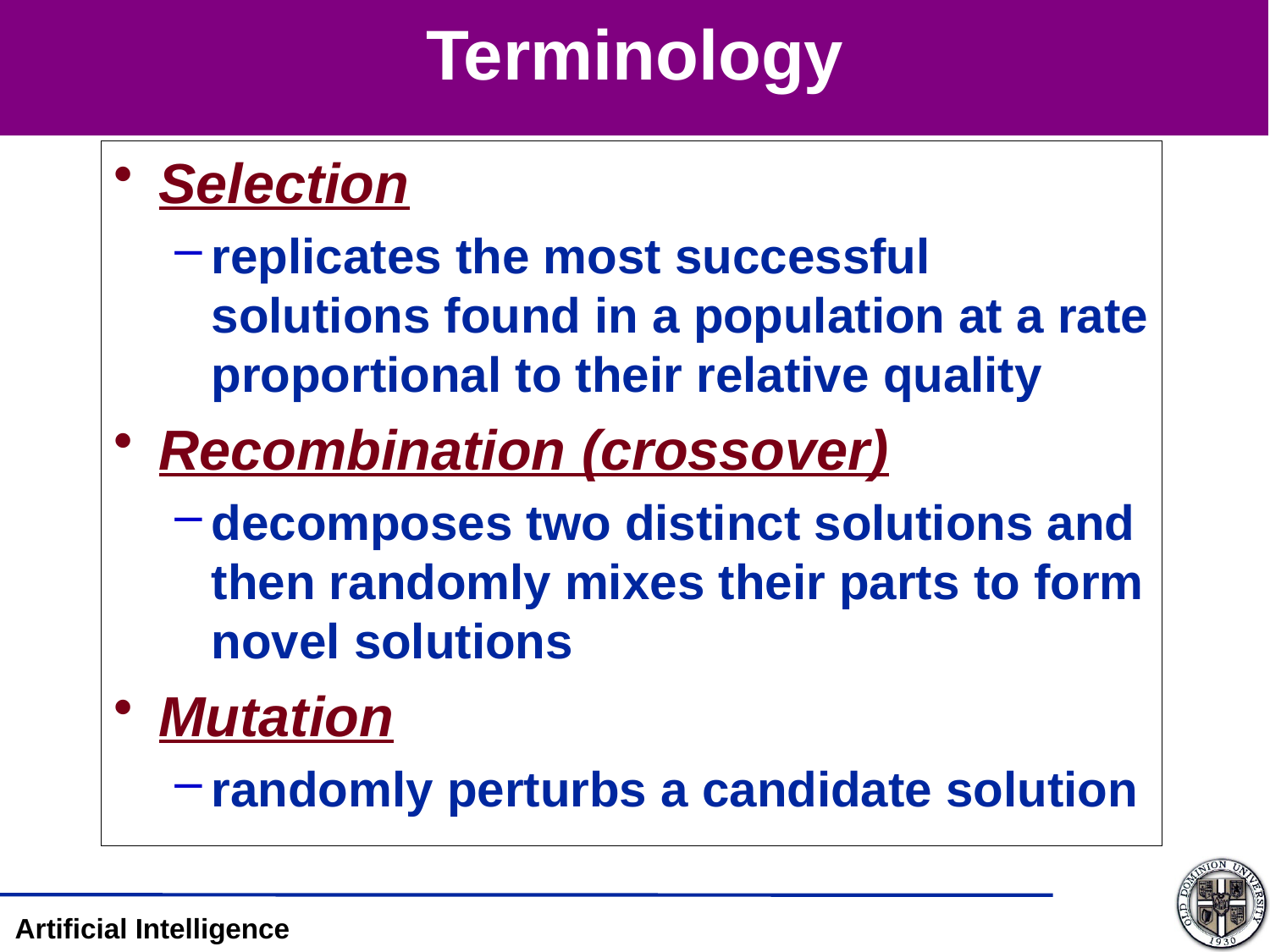

# Terminology
Selection
replicates the most successful solutions found in a population at a rate proportional to their relative quality
Recombination (crossover)
decomposes two distinct solutions and then randomly mixes their parts to form novel solutions
Mutation
randomly perturbs a candidate solution